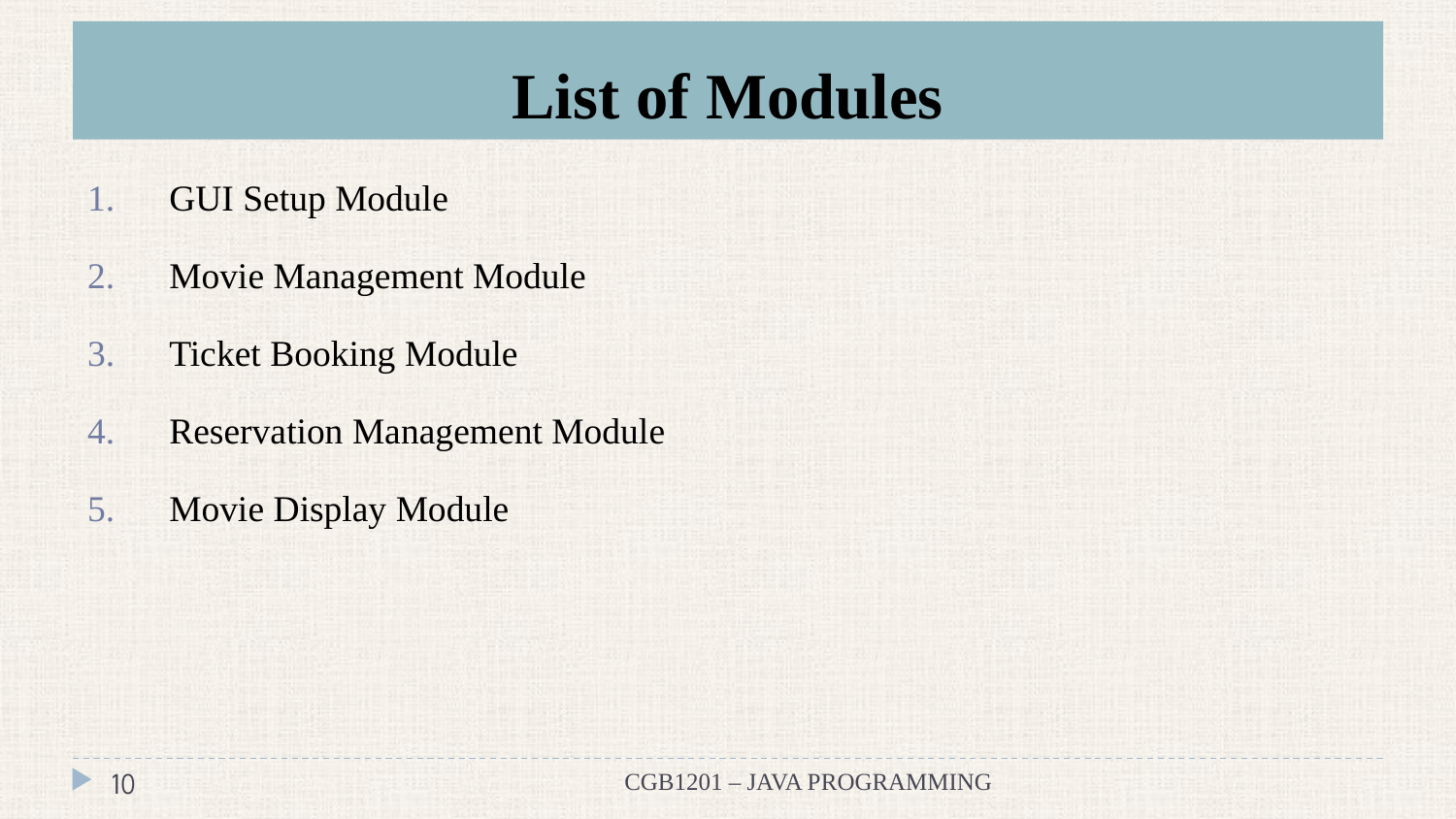

# List of Modules
GUI Setup Module
Movie Management Module
Ticket Booking Module
Reservation Management Module
Movie Display Module
10
CGB1201 – JAVA PROGRAMMING